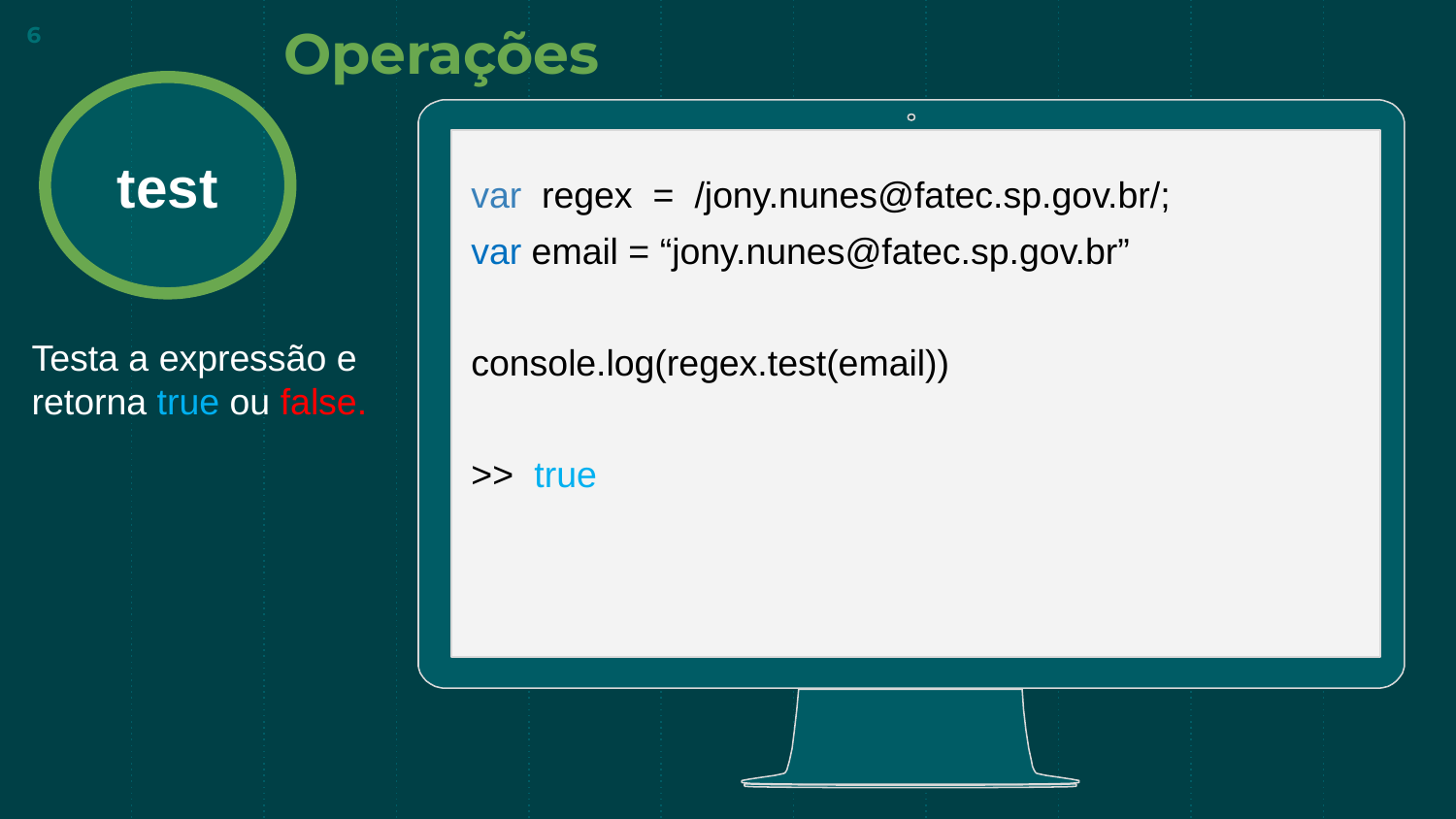

Operações
6
test

var  regex  =  /jony.nunes@fatec.sp.gov.br/;
var email = “jony.nunes@fatec.sp.gov.br”

console.log(regex.test(email))

>>  true

Testa a expressão e retorna true ou false.